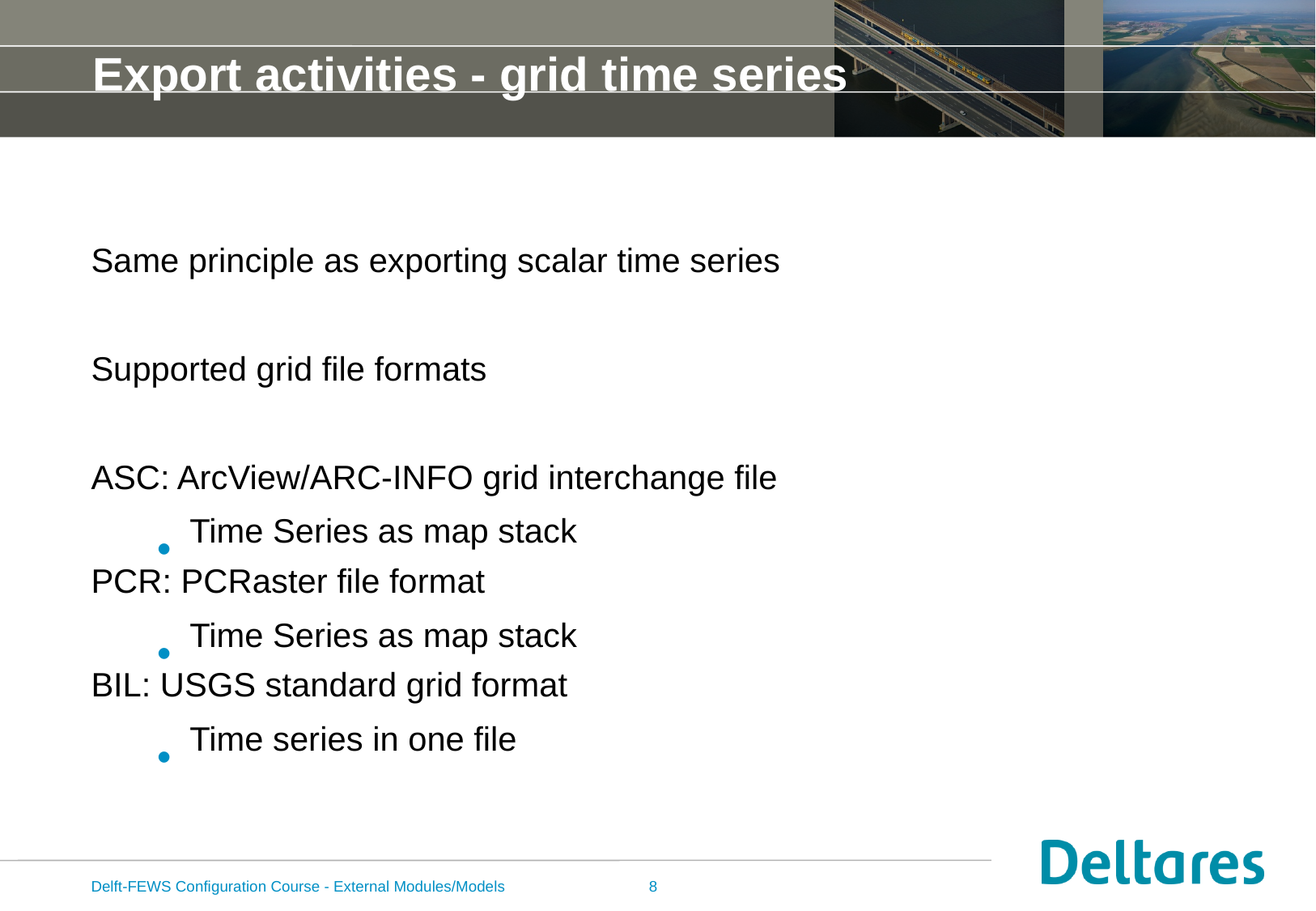

# Export activities - grid time series
Same principle as exporting scalar time series

Supported grid file formats

ASC: ArcView/ARC-INFO grid interchange file
Time Series as map stack
PCR: PCRaster file format
Time Series as map stack
BIL: USGS standard grid format
Time series in one file
Delft-FEWS Configuration Course - External Modules/Models
8